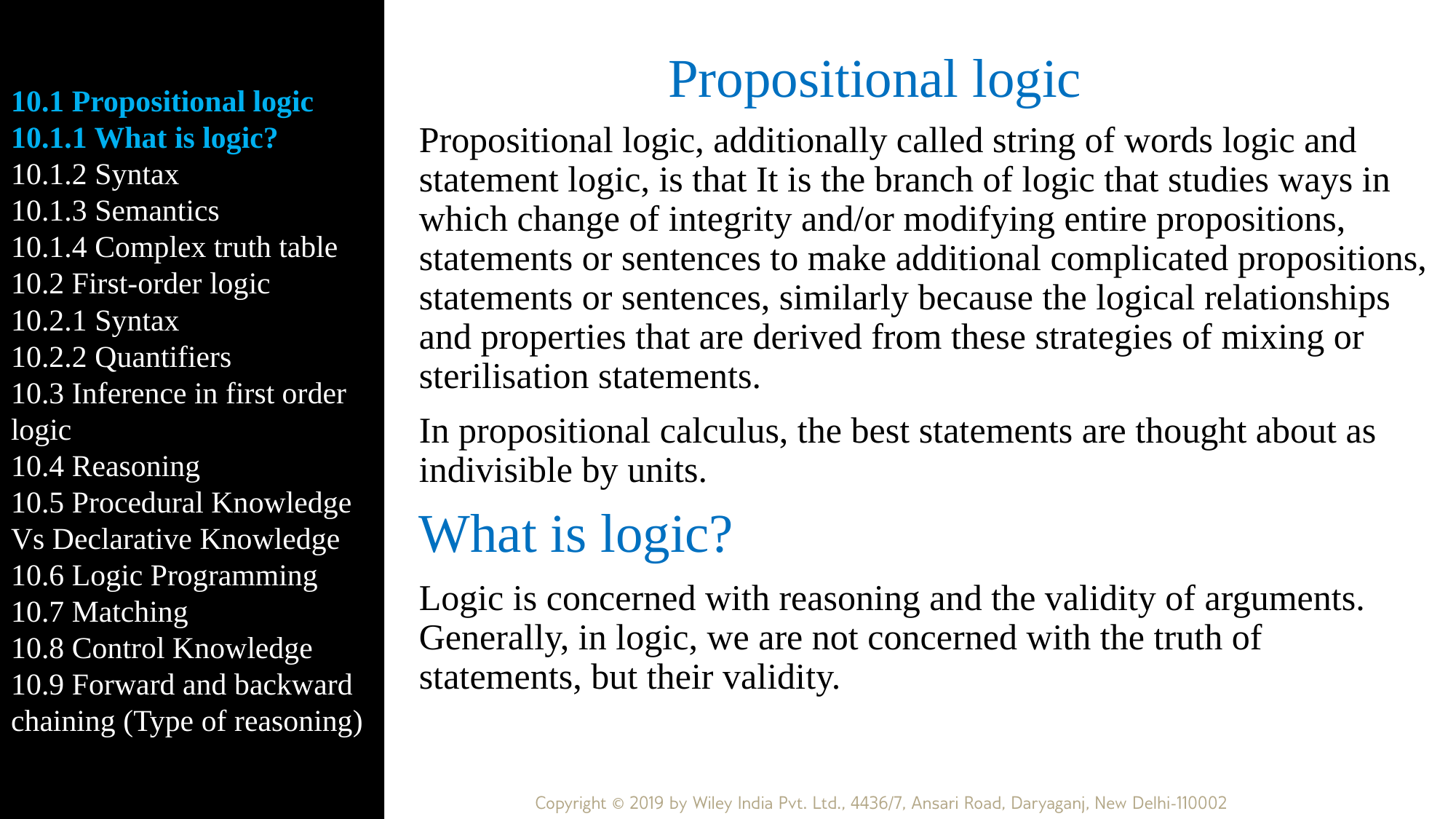

10.1 Propositional logic
10.1.1 What is logic?
10.1.2 Syntax
10.1.3 Semantics
10.1.4 Complex truth table
10.2 First-order logic
10.2.1 Syntax
10.2.2 Quantifiers
10.3 Inference in first order logic
10.4 Reasoning
10.5 Procedural Knowledge Vs Declarative Knowledge
10.6 Logic Programming
10.7 Matching
10.8 Control Knowledge
10.9 Forward and backward chaining (Type of reasoning)
# Propositional logic
Propositional logic, additionally called string of words logic and statement logic, is that It is the branch of logic that studies ways in which change of integrity and/or modifying entire propositions, statements or sentences to make additional complicated propositions, statements or sentences, similarly because the logical relationships and properties that are derived from these strategies of mixing or sterilisation statements.
In propositional calculus, the best statements are thought about as indivisible by units.
What is logic?
Logic is concerned with reasoning and the validity of arguments. Generally, in logic, we are not concerned with the truth of statements, but their validity.

Copyright © 2019 by Wiley India Pvt. Ltd., 4436/7, Ansari Road, Daryaganj, New Delhi-110002